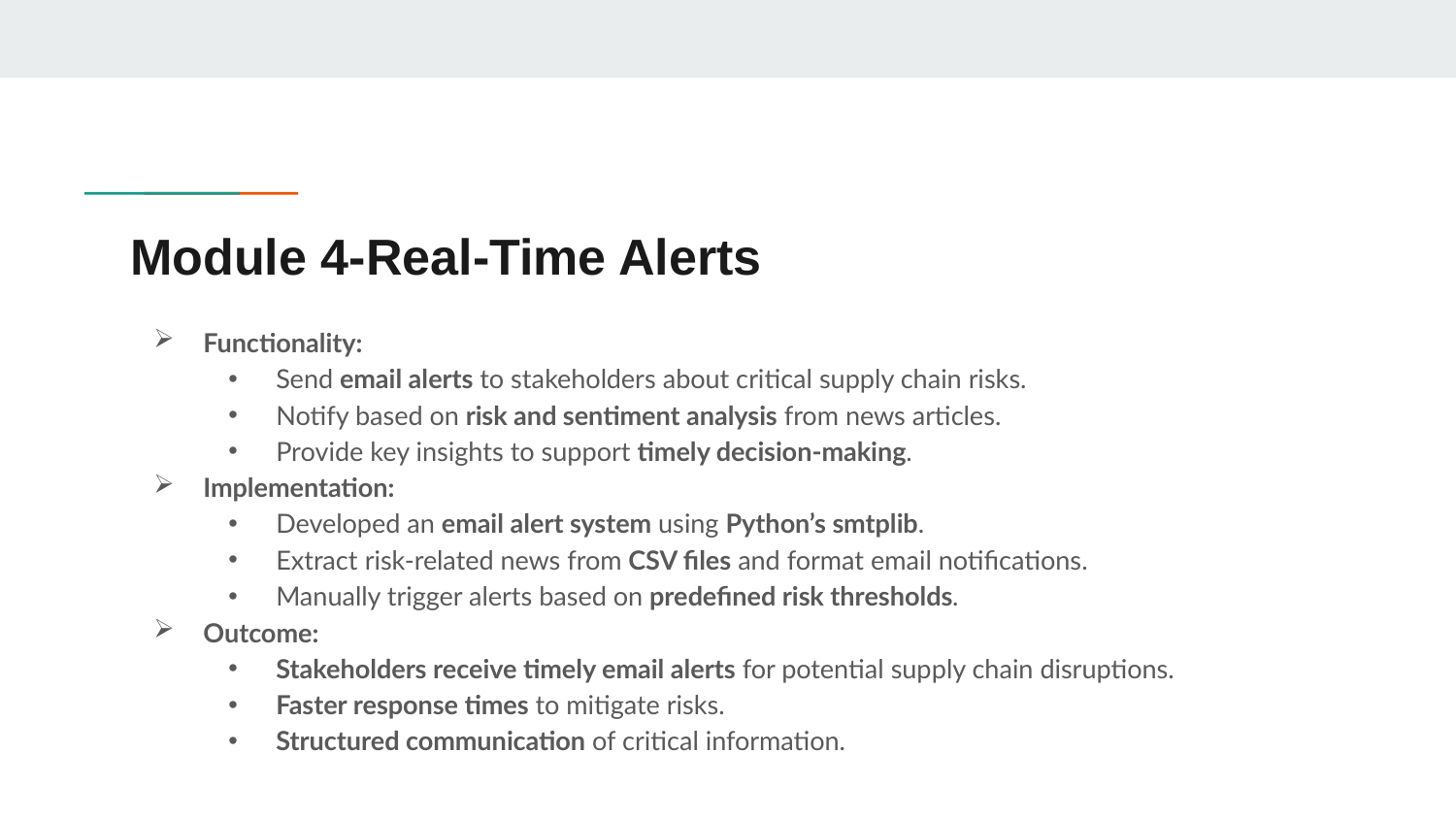

# Module 4-Real-Time Alerts

Functionality:
Send email alerts to stakeholders about critical supply chain risks.
Notify based on risk and sentiment analysis from news articles.
Provide key insights to support timely decision-making.
Implementation:
Developed an email alert system using Python’s smtplib.
Extract risk-related news from CSV files and format email notifications.
Manually trigger alerts based on predefined risk thresholds.
Outcome:
Stakeholders receive timely email alerts for potential supply chain disruptions.
Faster response times to mitigate risks.
Structured communication of critical information.